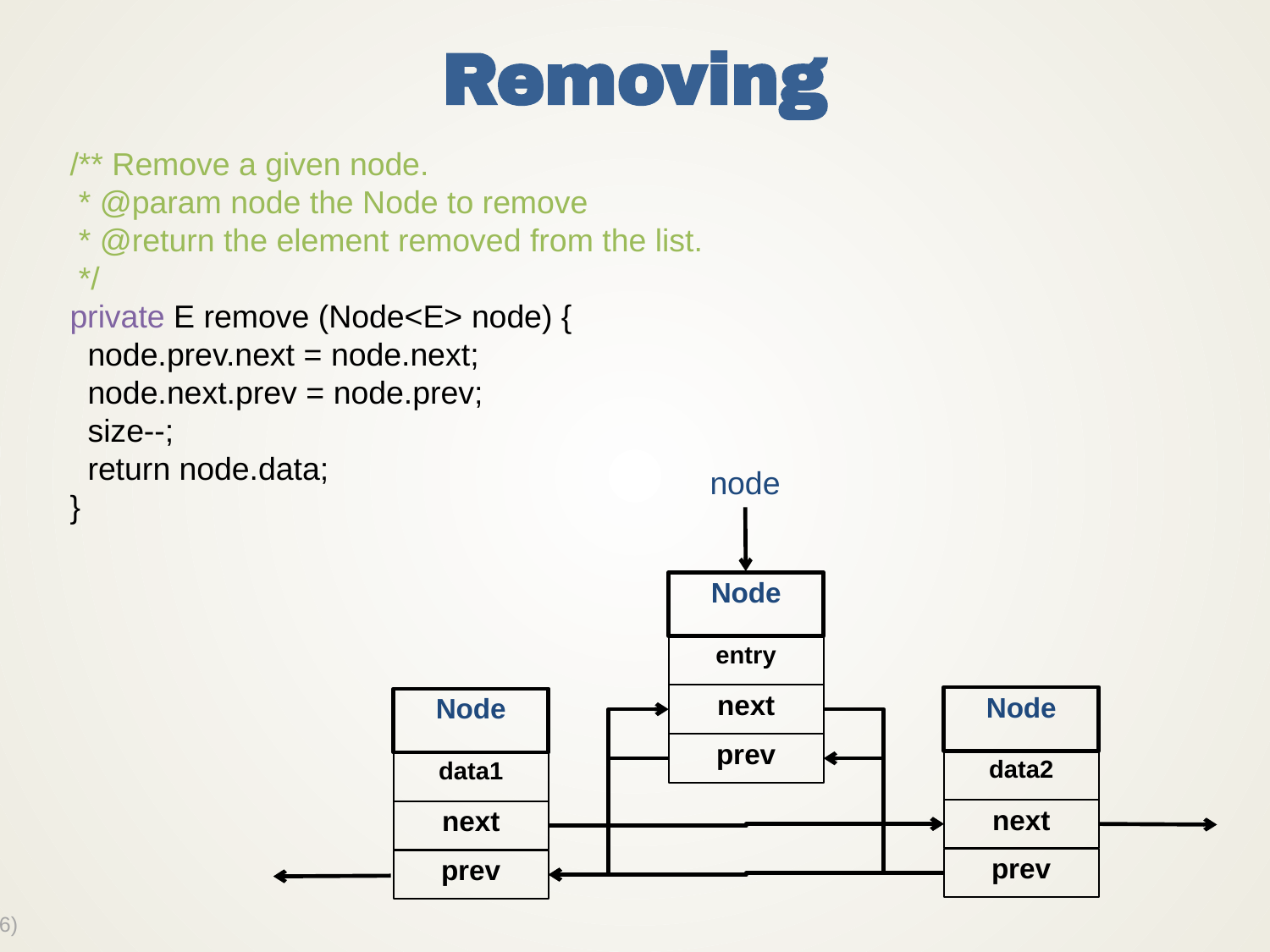

# Removing
/** Remove a given node.
 * @param node the Node to remove
 * @return the element removed from the list.
 */
private E remove (Node<E> node) {
  node.prev.next = node.next;
  node.next.prev = node.prev;
  size--;
  return node.data;
}
node
Node
entry
next
prev
Node
Node
data2
data1
next
next
prev
prev